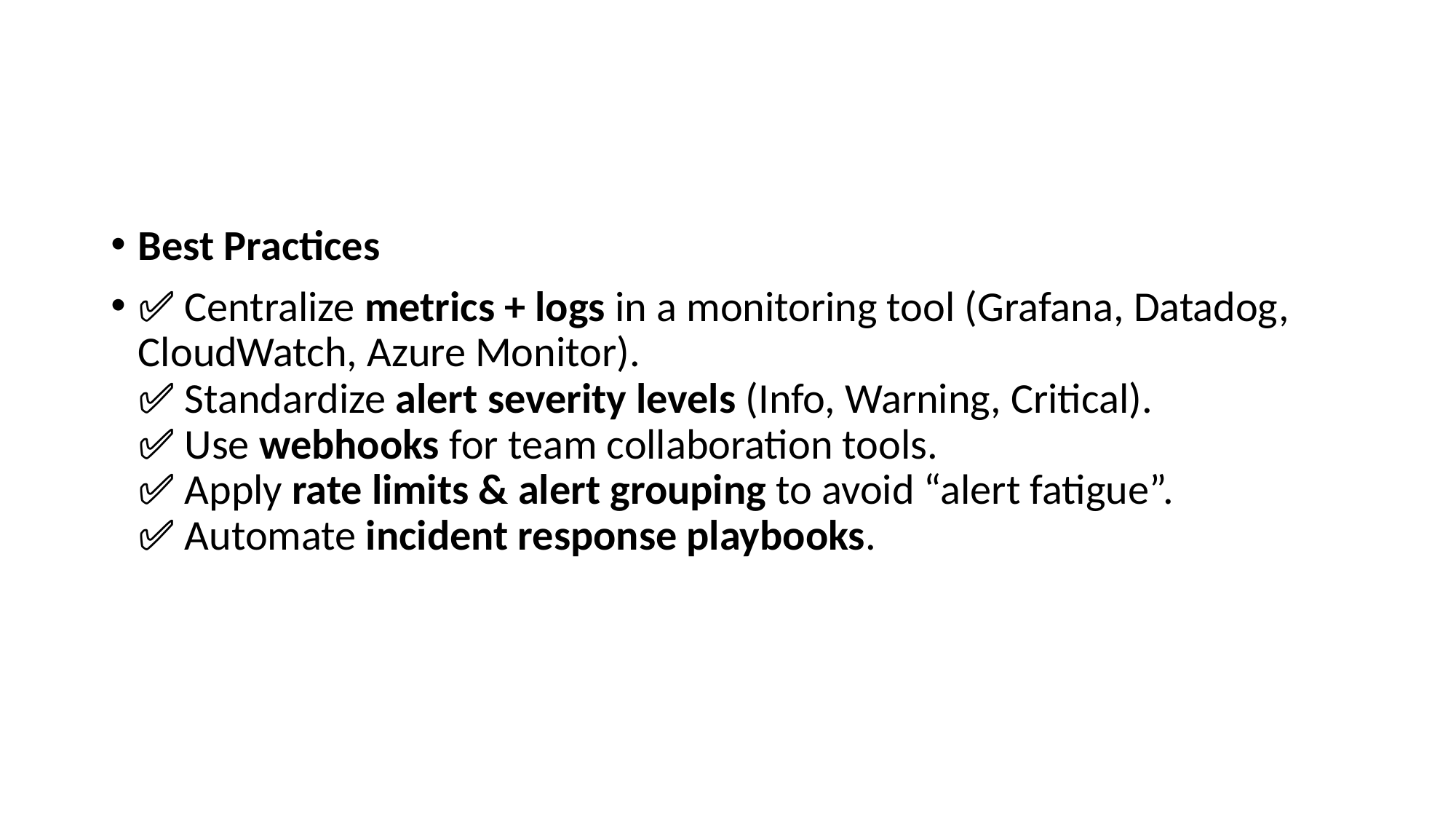

#
Best Practices
✅ Centralize metrics + logs in a monitoring tool (Grafana, Datadog, CloudWatch, Azure Monitor).
✅ Standardize alert severity levels (Info, Warning, Critical).
✅ Use webhooks for team collaboration tools.
✅ Apply rate limits & alert grouping to avoid “alert fatigue”.
✅ Automate incident response playbooks.